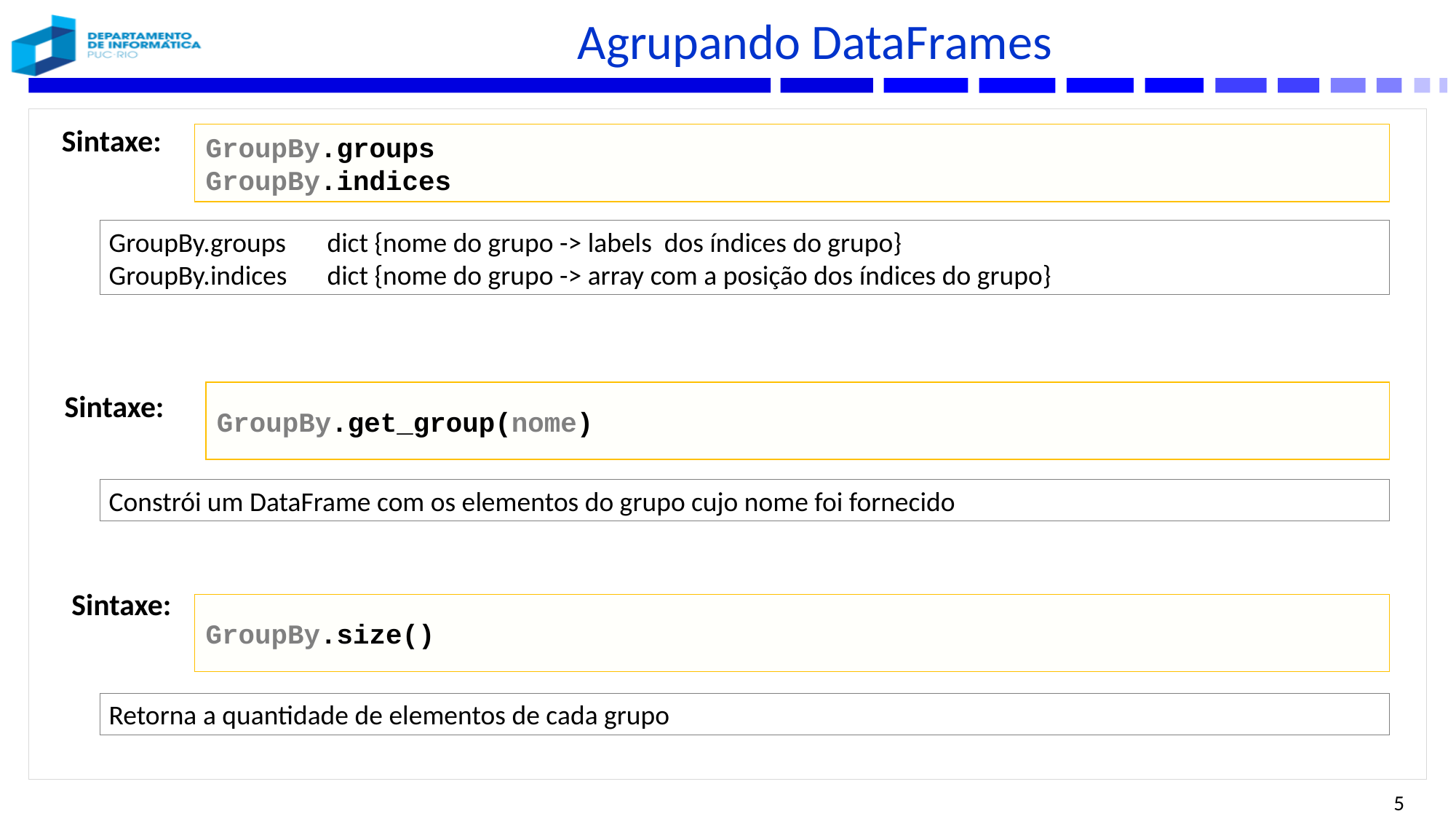

# Agrupando DataFrames

Sintaxe:
GroupBy.groups
GroupBy.indices
GroupBy.groups	dict {nome do grupo -> labels  dos índices do grupo}
GroupBy.indices	dict {nome do grupo -> array com a posição dos índices do grupo}
Sintaxe:
GroupBy.get_group(nome)
Constrói um DataFrame com os elementos do grupo cujo nome foi fornecido
Sintaxe:
GroupBy.size()
Retorna a quantidade de elementos de cada grupo
5